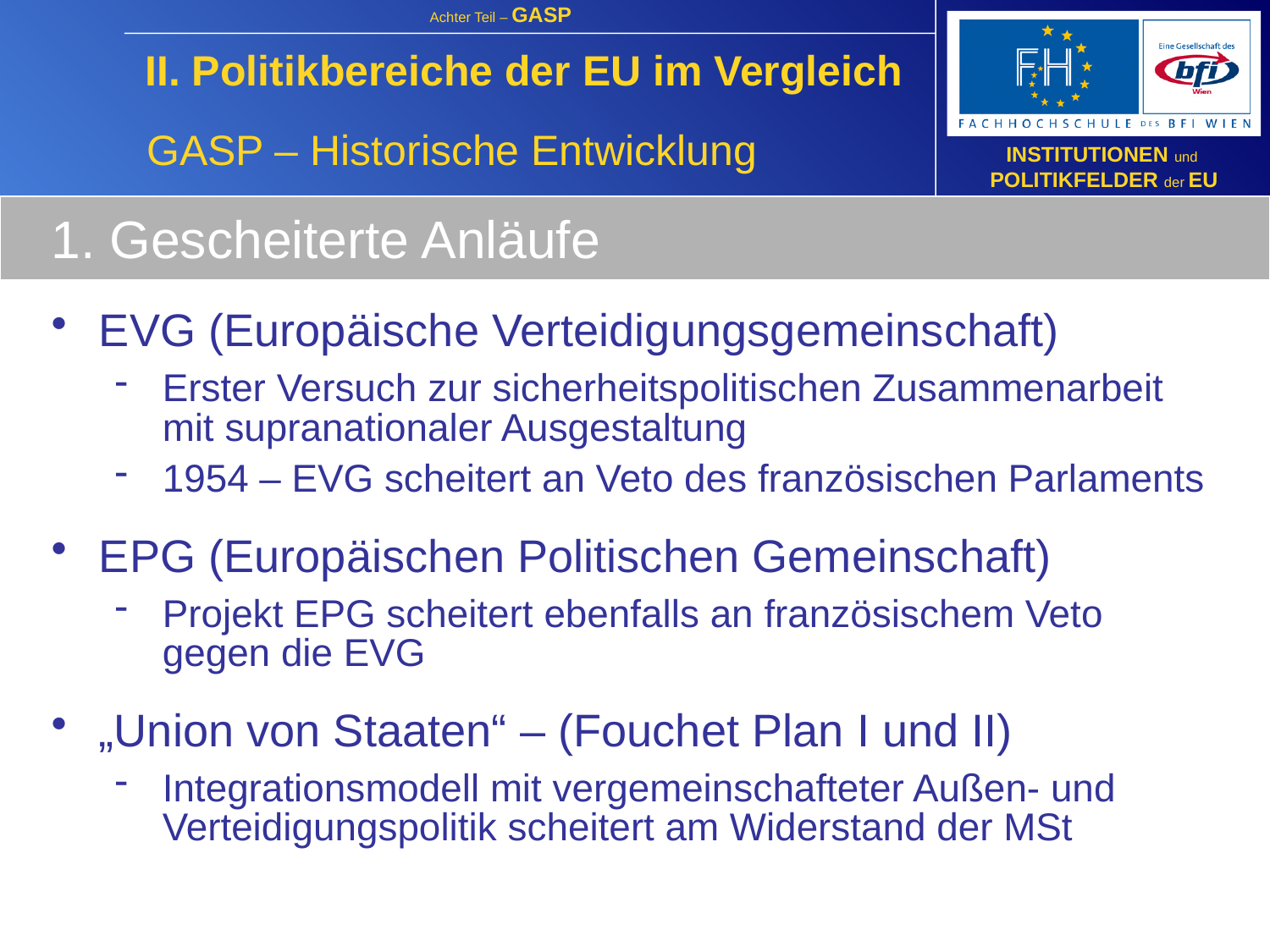

II. Politikbereiche der EU im Vergleich
GASP – Historische Entwicklung

1. Gescheiterte Anläufe
EVG (Europäische Verteidigungsgemeinschaft)
Erster Versuch zur sicherheitspolitischen Zusammenarbeit mit supranationaler Ausgestaltung
1954 – EVG scheitert an Veto des französischen Parlaments
EPG (Europäischen Politischen Gemeinschaft)
Projekt EPG scheitert ebenfalls an französischem Veto gegen die EVG
„Union von Staaten“ – (Fouchet Plan I und II)
Integrationsmodell mit vergemeinschafteter Außen- und Verteidigungspolitik scheitert am Widerstand der MSt